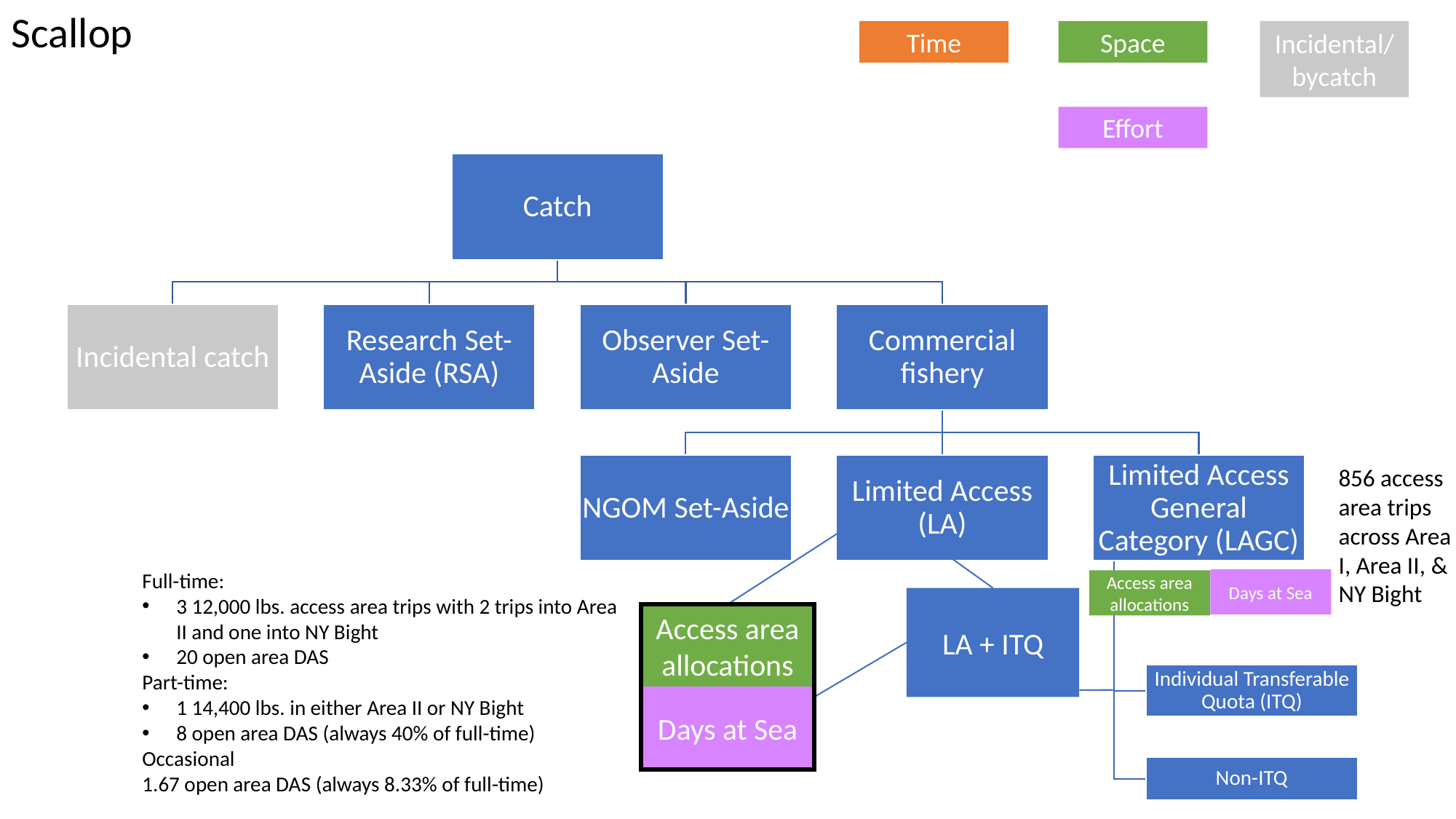

Scallop
Space
Incidental/bycatch
Time
Catch
Incidental catch
Research Set-Aside (RSA)
Observer Set-Aside
Commercial fishery
NGOM Set-Aside
Limited Access (LA)
Limited Access General Category (LAGC)
Individual Transferable Quota (ITQ)
Non-ITQ
Effort
856 access area trips across Area I, Area II, & NY Bight
Full-time:
3 12,000 lbs. access area trips with 2 trips into Area II and one into NY Bight
20 open area DAS
Part-time:
1 14,400 lbs. in either Area II or NY Bight
8 open area DAS (always 40% of full-time)
Occasional
1.67 open area DAS (always 8.33% of full-time)

Days at Sea
Access area allocations
LA + ITQ
Access area allocations

Days at Sea